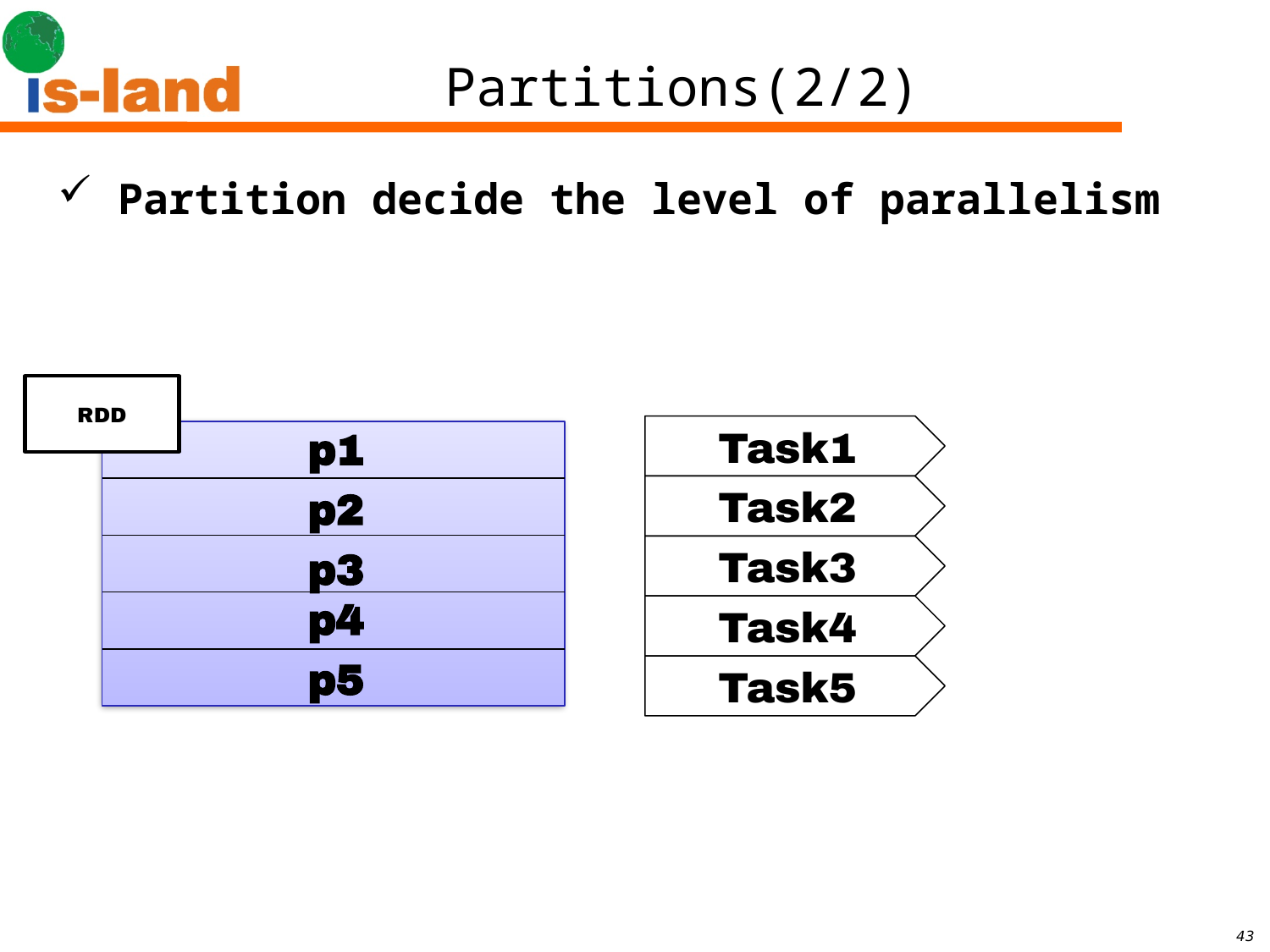

# Partitions(2/2)
 Partition decide the level of parallelism
RDD

p1
p2
p3
p4
p5
Task1
Task2
Task3
Task4
Task5